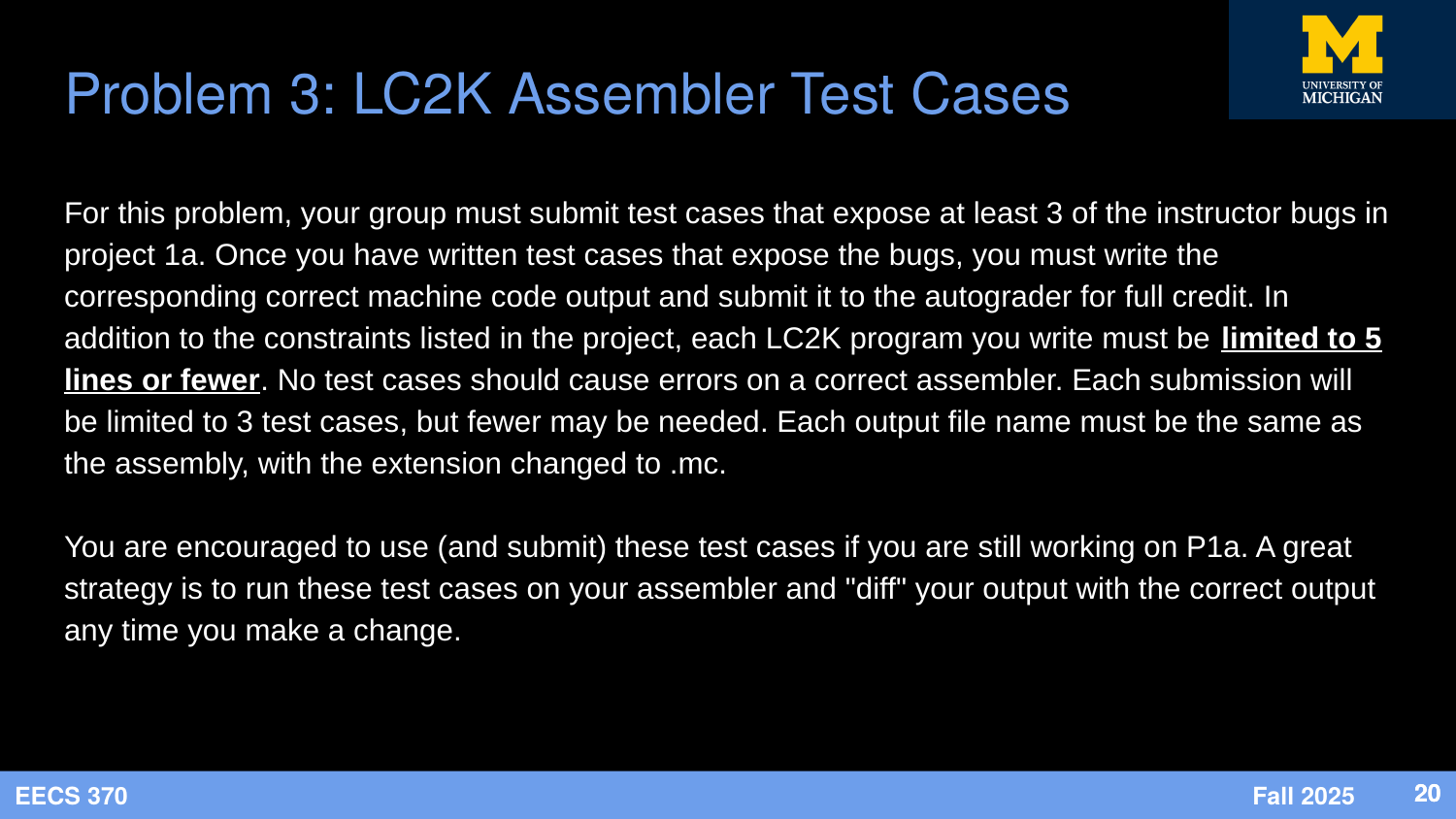

# Problem 3: LC2K Assembler Test Cases
For this problem, your group must submit test cases that expose at least 3 of the instructor bugs in project 1a. Once you have written test cases that expose the bugs, you must write the corresponding correct machine code output and submit it to the autograder for full credit. In addition to the constraints listed in the project, each LC2K program you write must be limited to 5 lines or fewer. No test cases should cause errors on a correct assembler. Each submission will be limited to 3 test cases, but fewer may be needed. Each output file name must be the same as the assembly, with the extension changed to .mc.

You are encouraged to use (and submit) these test cases if you are still working on P1a. A great strategy is to run these test cases on your assembler and "diff" your output with the correct output any time you make a change.
20